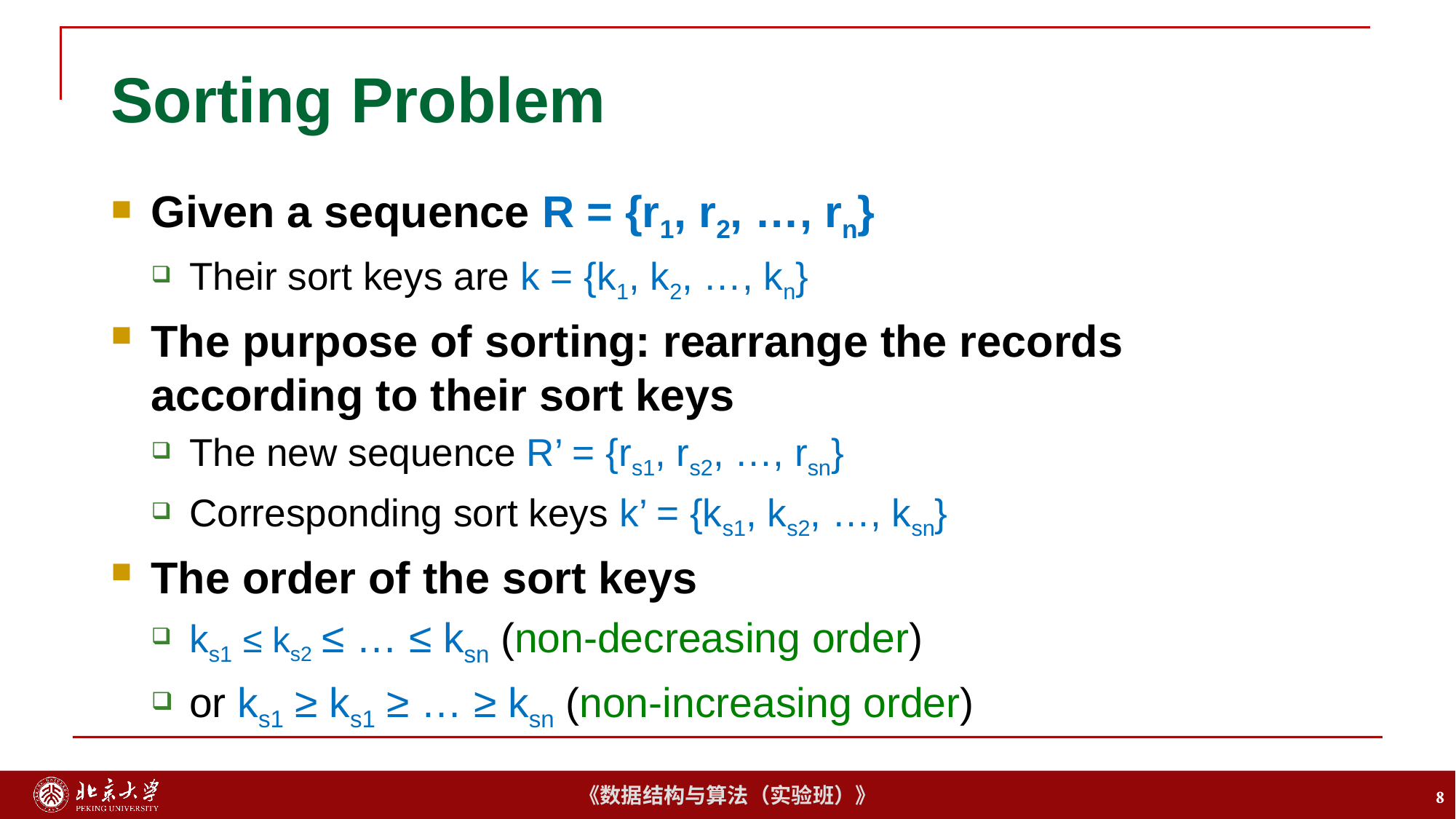

# Sorting Problem
Given a sequence R = {r1, r2, …, rn}
Their sort keys are k = {k1, k2, …, kn}
The purpose of sorting: rearrange the records according to their sort keys
The new sequence R’ = {rs1, rs2, …, rsn}
Corresponding sort keys k’ = {ks1, ks2, …, ksn}
The order of the sort keys
ks1 ≤ ks2 ≤ … ≤ ksn (non-decreasing order)
or ks1 ≥ ks1 ≥ … ≥ ksn (non-increasing order)
8